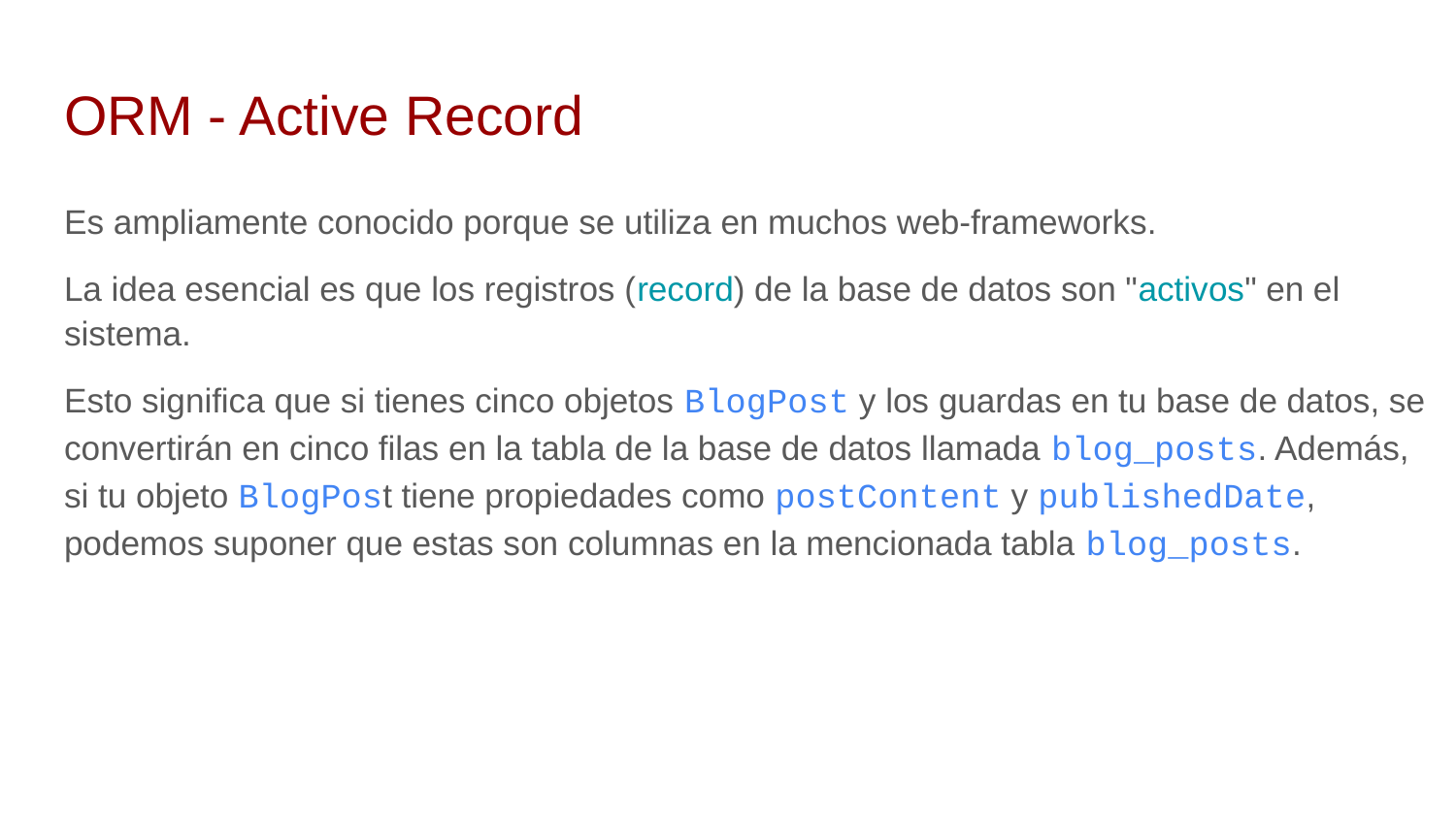

# ORM - Active Record
Es ampliamente conocido porque se utiliza en muchos web-frameworks.
La idea esencial es que los registros (record) de la base de datos son "activos" en el sistema.
Esto significa que si tienes cinco objetos BlogPost y los guardas en tu base de datos, se convertirán en cinco filas en la tabla de la base de datos llamada blog_posts. Además, si tu objeto BlogPost tiene propiedades como postContent y publishedDate, podemos suponer que estas son columnas en la mencionada tabla blog_posts.